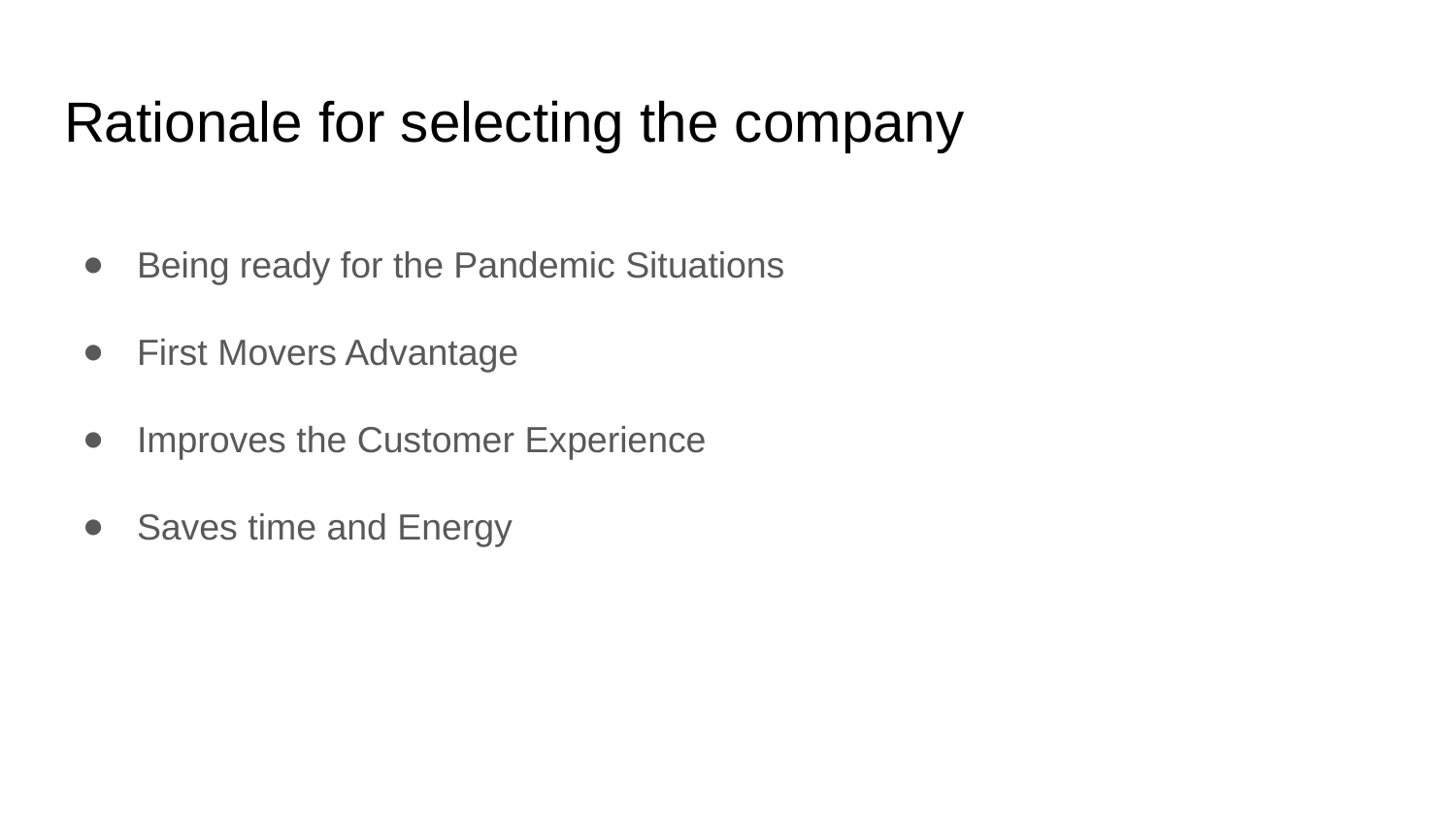

# Rationale for selecting the company
Being ready for the Pandemic Situations
First Movers Advantage
Improves the Customer Experience
Saves time and Energy